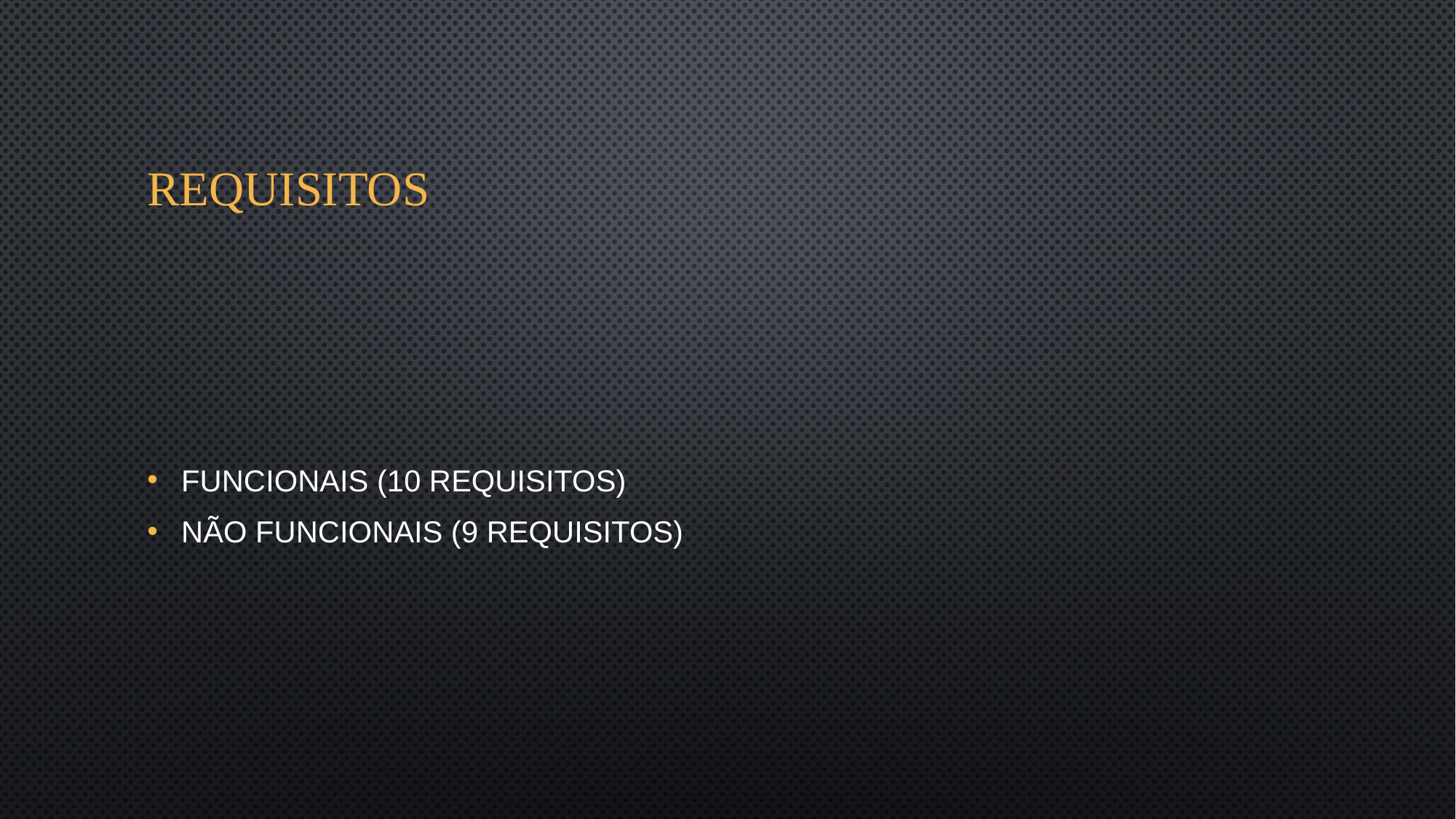

# requisitos
Funcionais (10 Requisitos)
Não Funcionais (9 Requisitos)